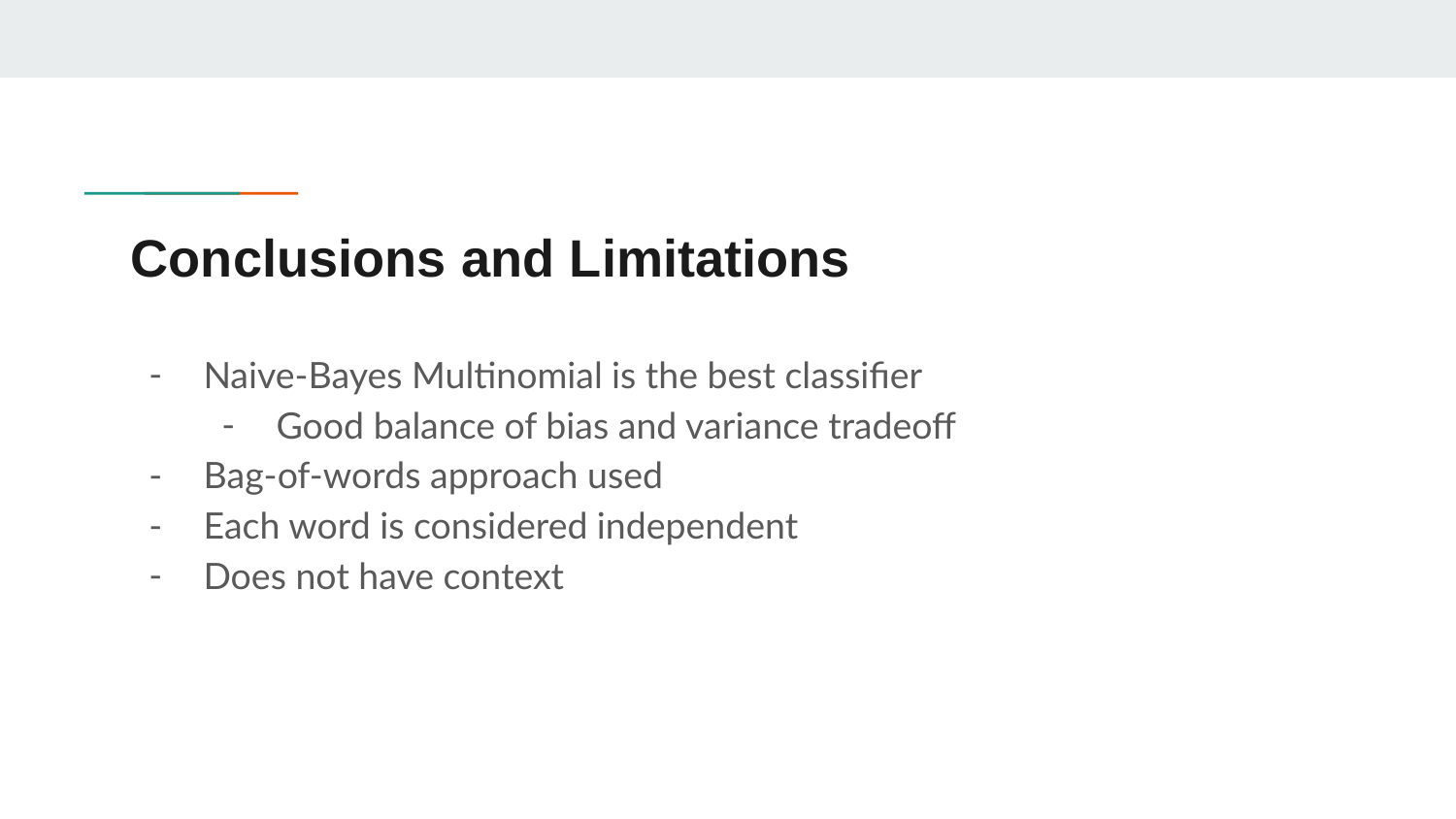

# Conclusions and Limitations
Naive-Bayes Multinomial is the best classifier
Good balance of bias and variance tradeoff
Bag-of-words approach used
Each word is considered independent
Does not have context